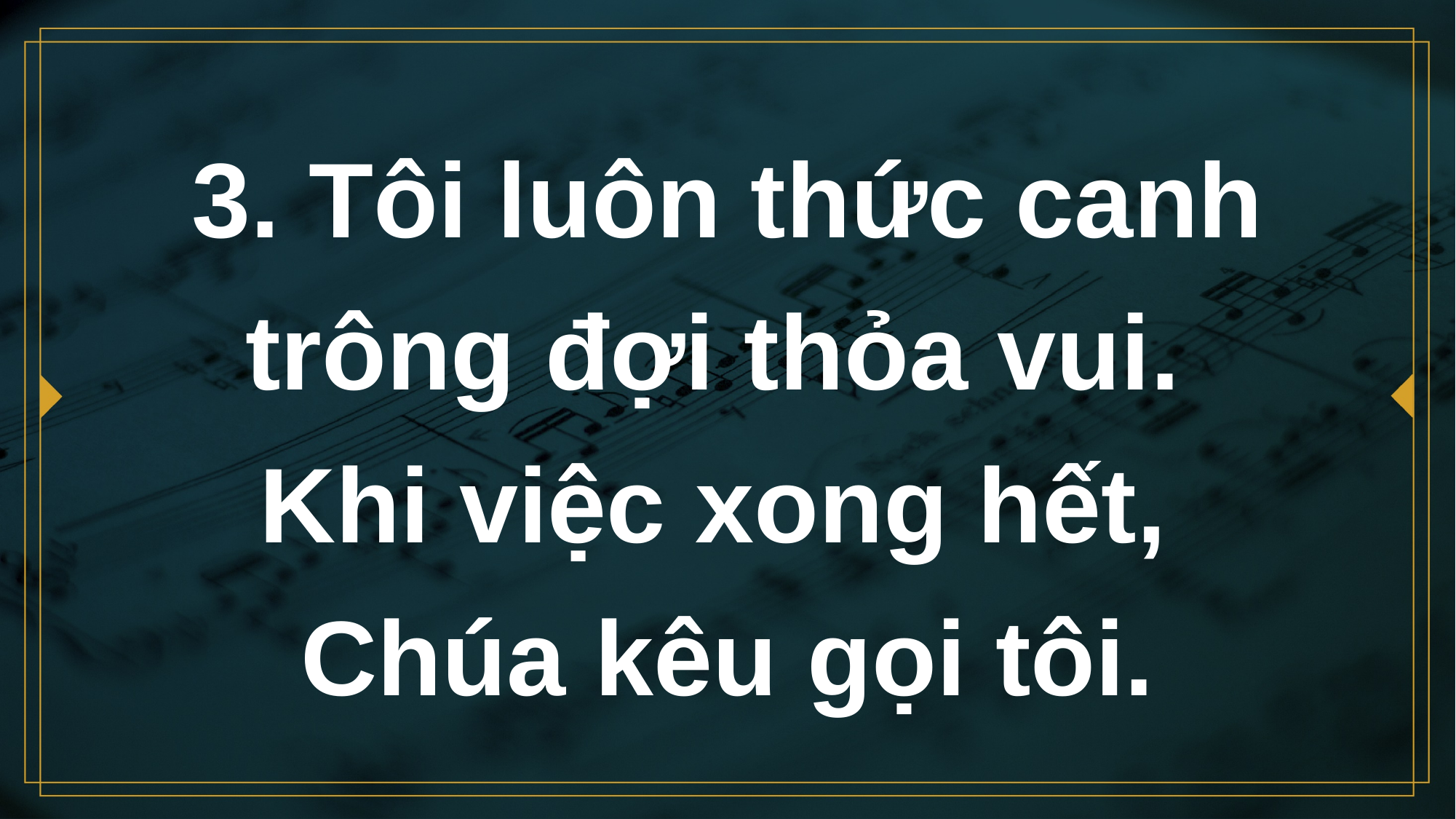

# 3. Tôi luôn thức canh trông đợi thỏa vui. Khi việc xong hết, Chúa kêu gọi tôi.